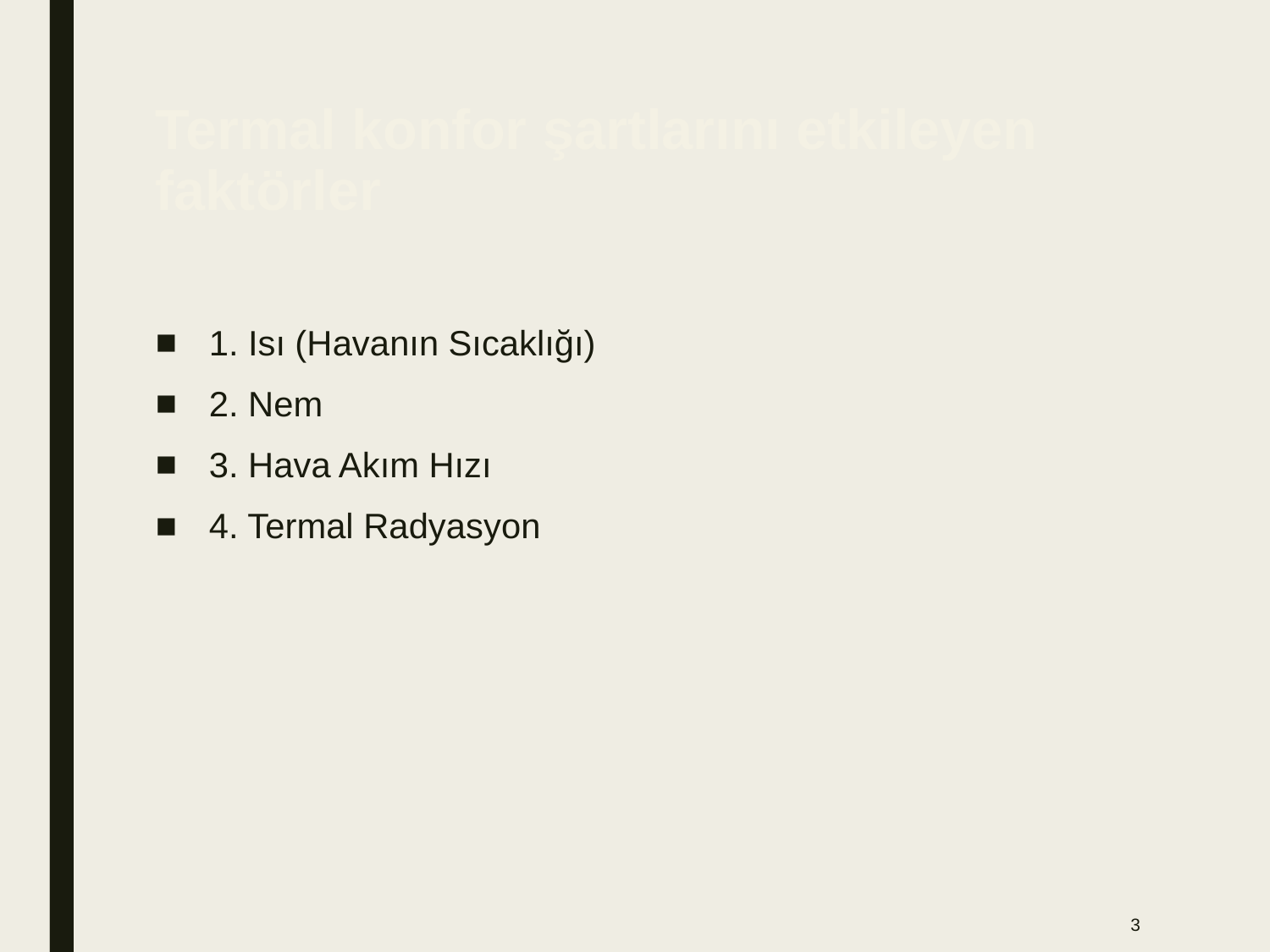

3
# Termal konfor şartlarını etkileyen faktörler
1. Isı (Havanın Sıcaklığı)
2. Nem
3. Hava Akım Hızı
4. Termal Radyasyon